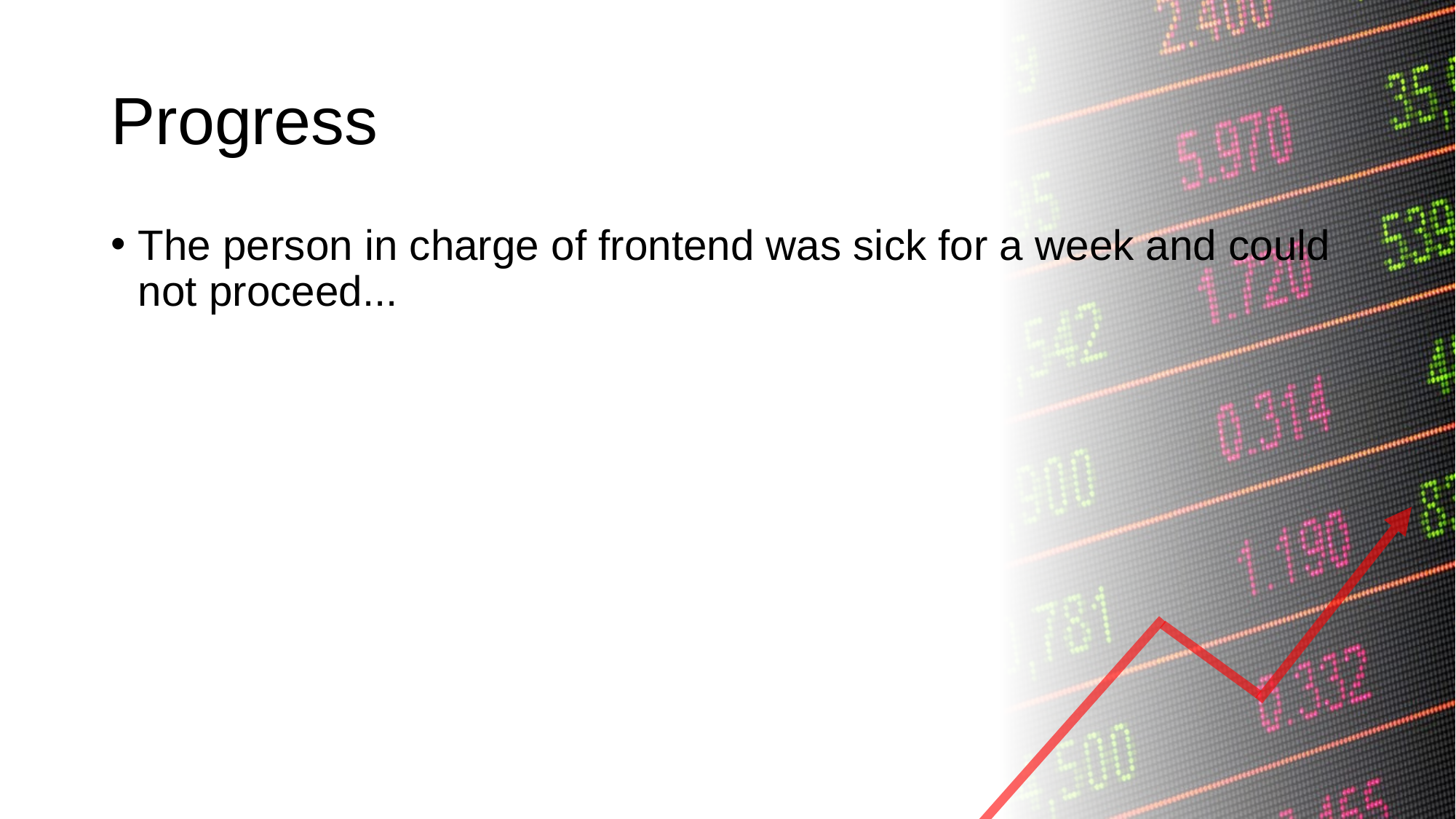

# Progress
The person in charge of frontend was sick for a week and could not proceed...